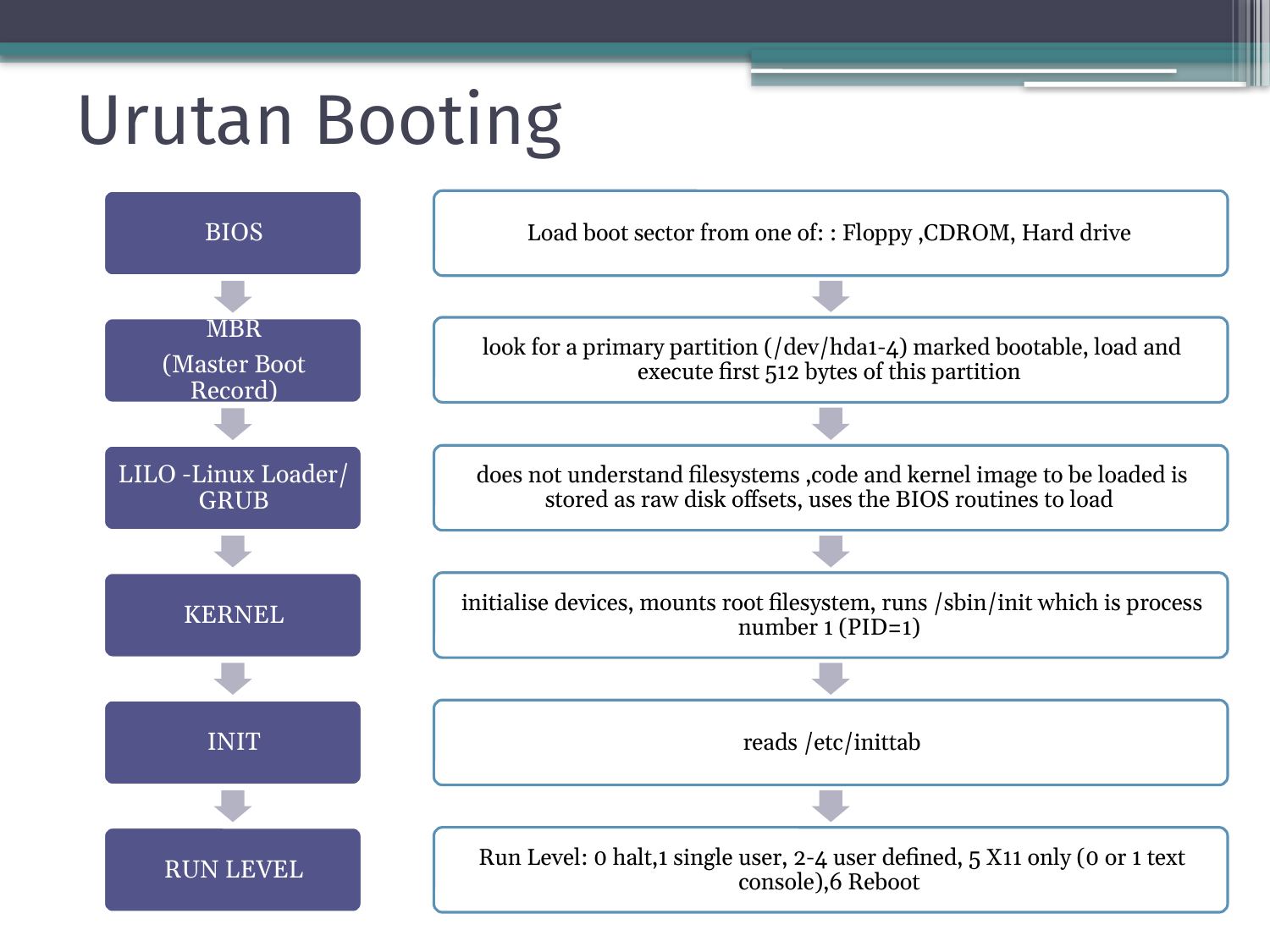

# Urutan Booting
BIOS

MBR
(Master Boot Record)

LILO -Linux Loader/ GRUB

KERNEL

INIT

RUN LEVEL
Load boot sector from one of: : Floppy ,CDROM, Hard drive

look for a primary partition (/dev/hda1-4) marked bootable, load and execute first 512 bytes of this partition

does not understand filesystems ,code and kernel image to be loaded is stored as raw disk offsets, uses the BIOS routines to load

initialise devices, mounts root filesystem, runs /sbin/init which is process number 1 (PID=1)

reads /etc/inittab

Run Level: 0 halt,1 single user, 2-4 user defined, 5 X11 only (0 or 1 text console),6 Reboot